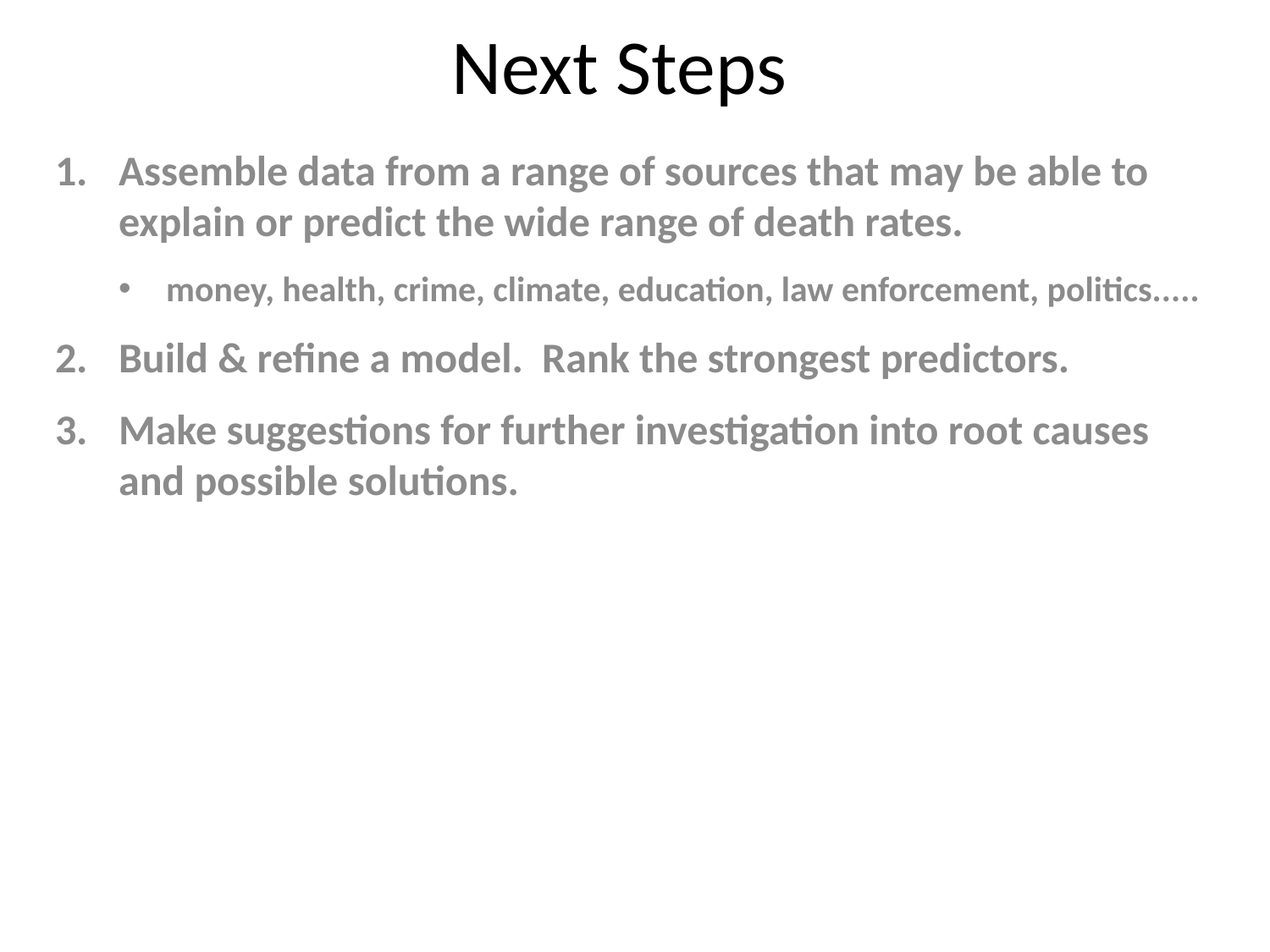

# Next Steps
Assemble data from a range of sources that may be able to explain or predict the wide range of death rates.
money, health, crime, climate, education, law enforcement, politics.....
Build & refine a model.  Rank the strongest predictors.
Make suggestions for further investigation into root causes and possible solutions.